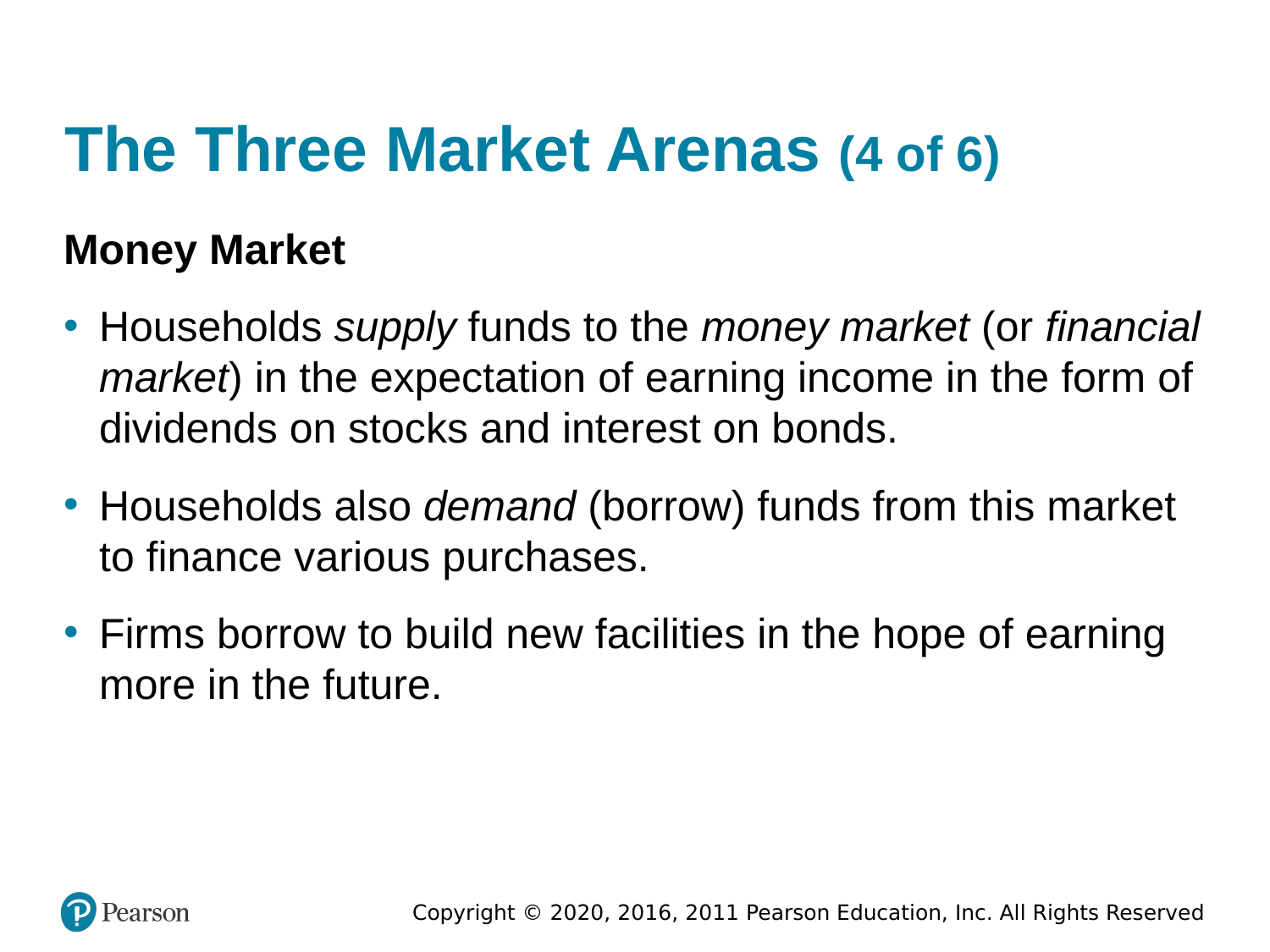

# The Three Market Arenas (4 of 6)
Money Market
Households supply funds to the money market (or financial market) in the expectation of earning income in the form of dividends on stocks and interest on bonds.
Households also demand (borrow) funds from this market to finance various purchases.
Firms borrow to build new facilities in the hope of earning more in the future.